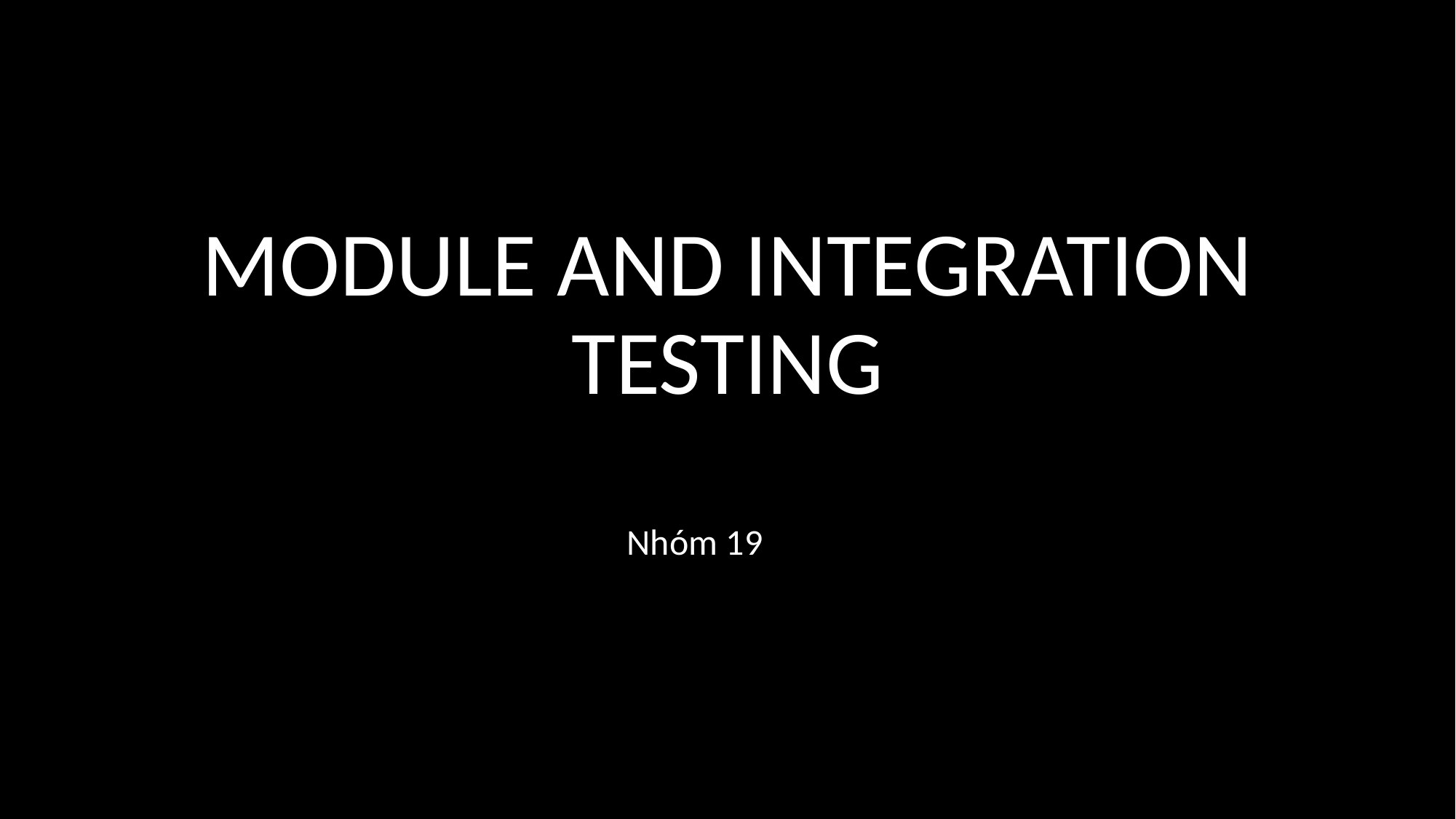

# MODULE AND INTEGRATION TESTING
Nhóm 19